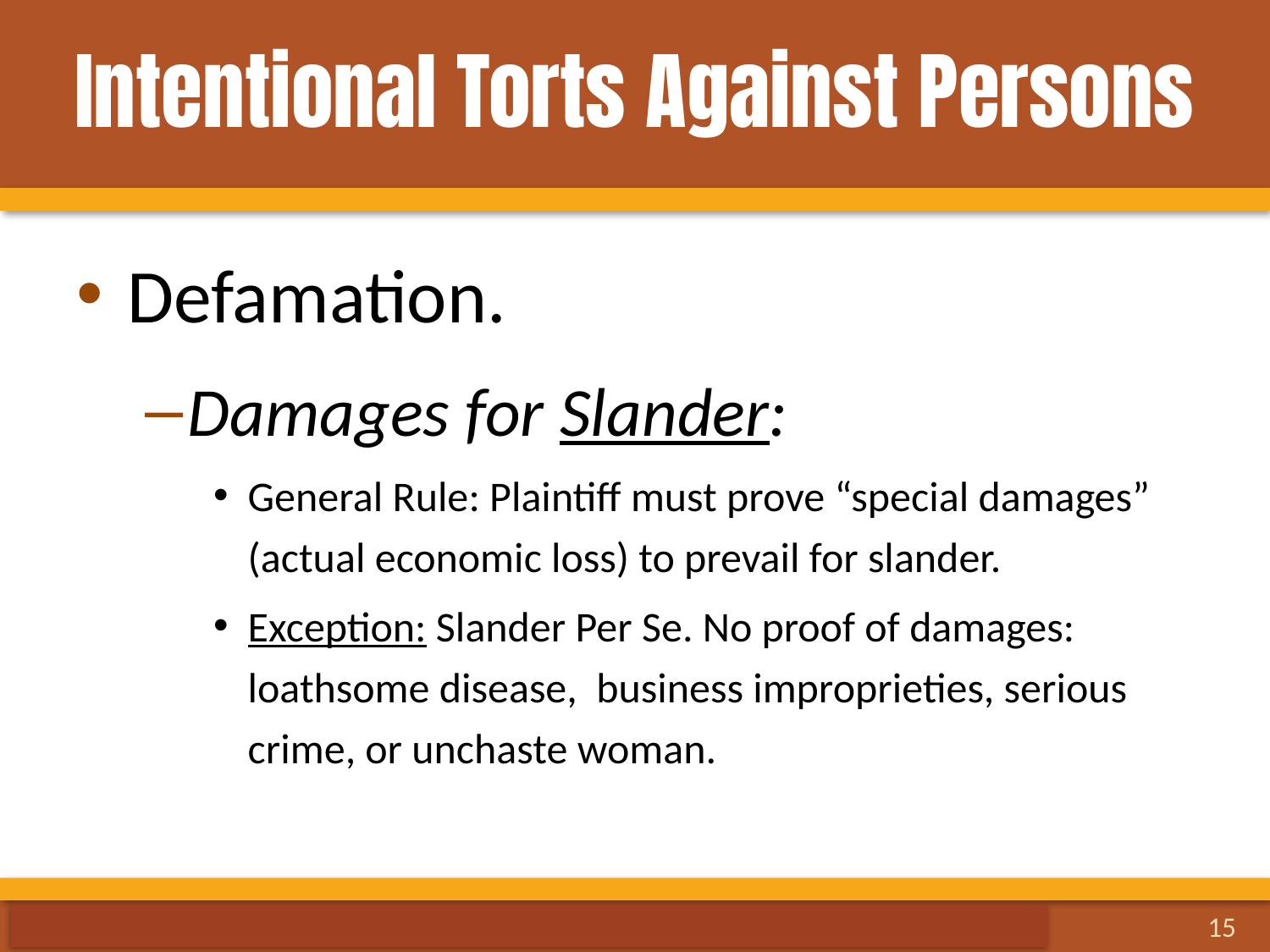

# Intentional Torts Against Persons
Defamation.
Damages for Slander:
General Rule: Plaintiff must prove “special damages” (actual economic loss) to prevail for slander.
Exception: Slander Per Se. No proof of damages: loathsome disease,  business improprieties, serious crime, or unchaste woman.

15